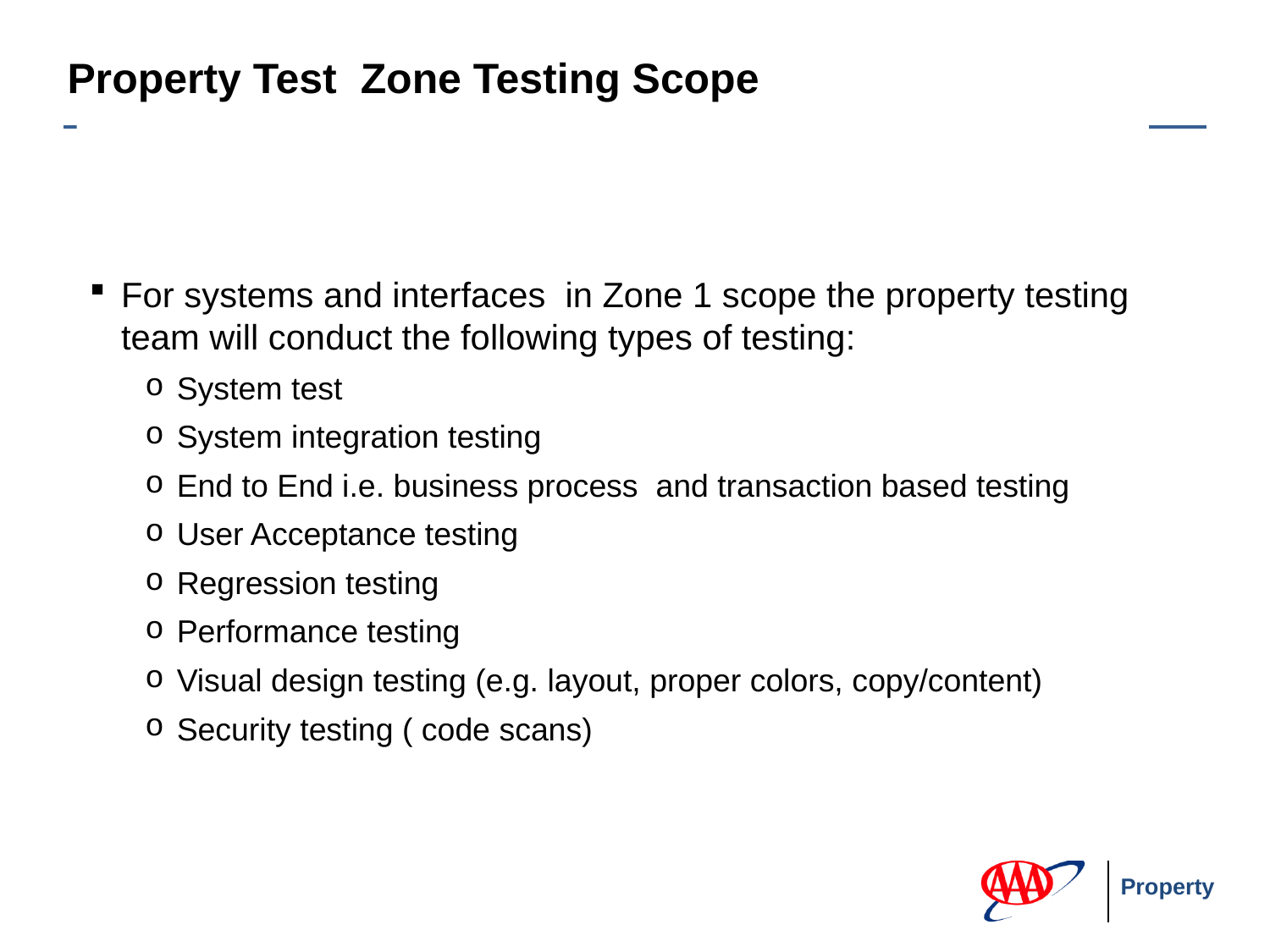

Property Test  Zone Testing Scope

For systems and interfaces  in Zone 1 scope the property testing team will conduct the following types of testing:
System test
System integration testing
End to End i.e. business process  and transaction based testing
User Acceptance testing
Regression testing
Performance testing
Visual design testing (e.g. layout, proper colors, copy/content)
Security testing ( code scans)